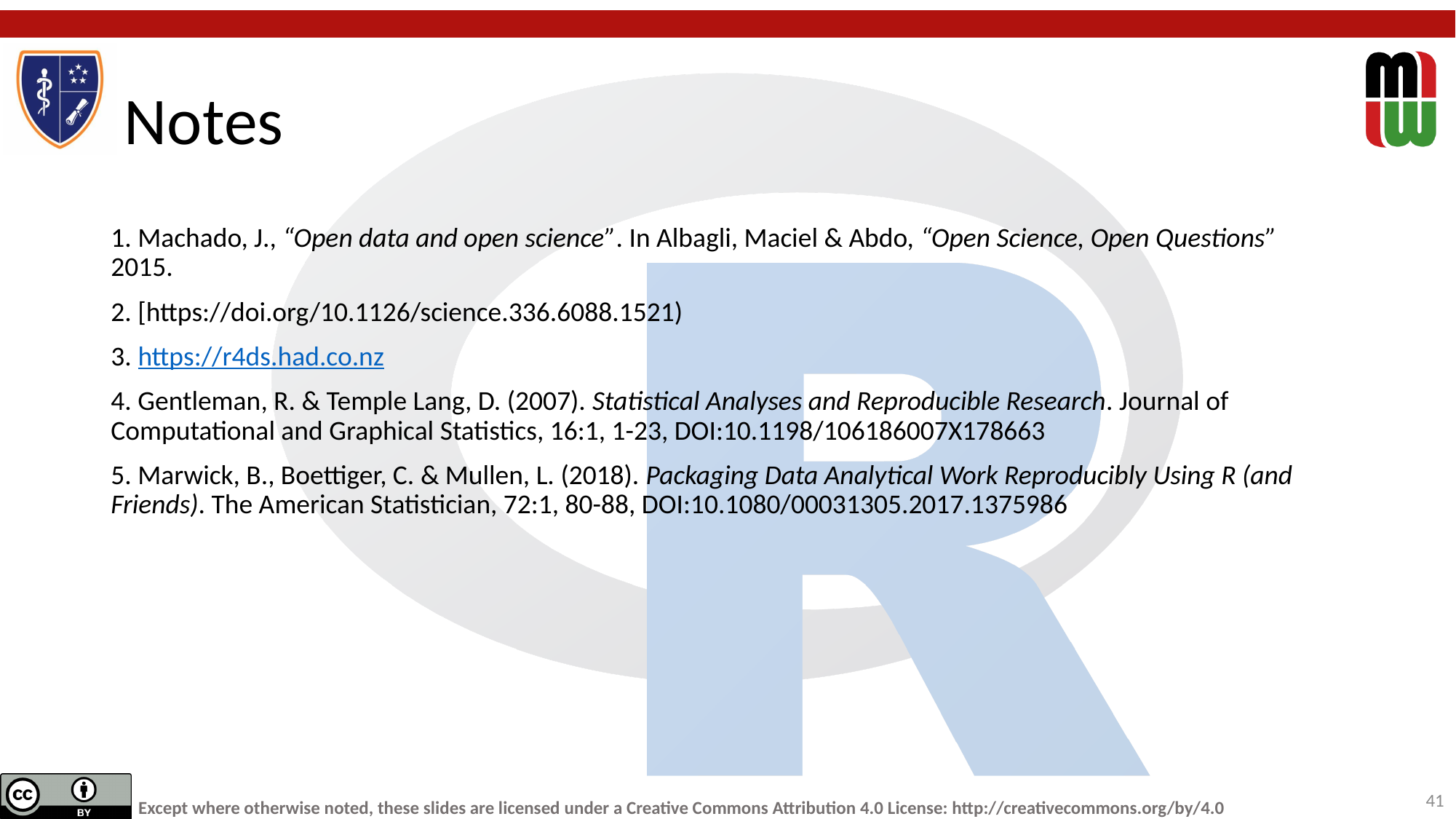

# Notes
1. Machado, J., “Open data and open science”. In Albagli, Maciel & Abdo, “Open Science, Open Questions” 2015.
2. [https://doi.org/10.1126/science.336.6088.1521)
3. https://r4ds.had.co.nz
4. Gentleman, R. & Temple Lang, D. (2007). Statistical Analyses and Reproducible Research. Journal of Computational and Graphical Statistics, 16:1, 1-23, DOI:10.1198/106186007X178663
5. Marwick, B., Boettiger, C. & Mullen, L. (2018). Packaging Data Analytical Work Reproducibly Using R (and Friends). The American Statistician, 72:1, 80-88, DOI:10.1080/00031305.2017.1375986
41